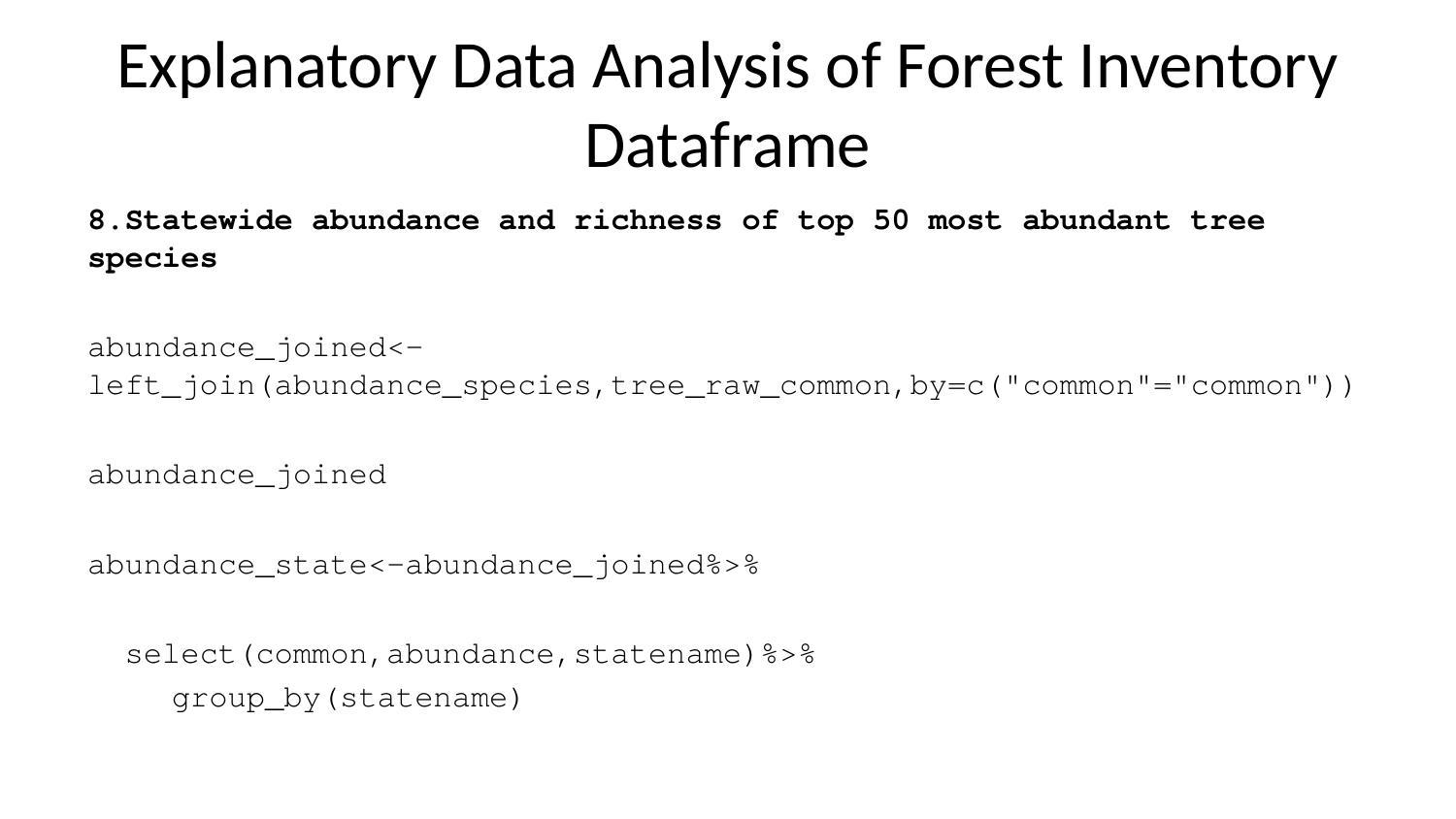

# Explanatory Data Analysis of Forest Inventory Dataframe
8.Statewide abundance and richness of top 50 most abundant tree species
abundance_joined<-left_join(abundance_species,tree_raw_common,by=c("common"="common"))
abundance_joined
abundance_state<-abundance_joined%>%
  select(common,abundance,statename)%>%
  group_by(statename)